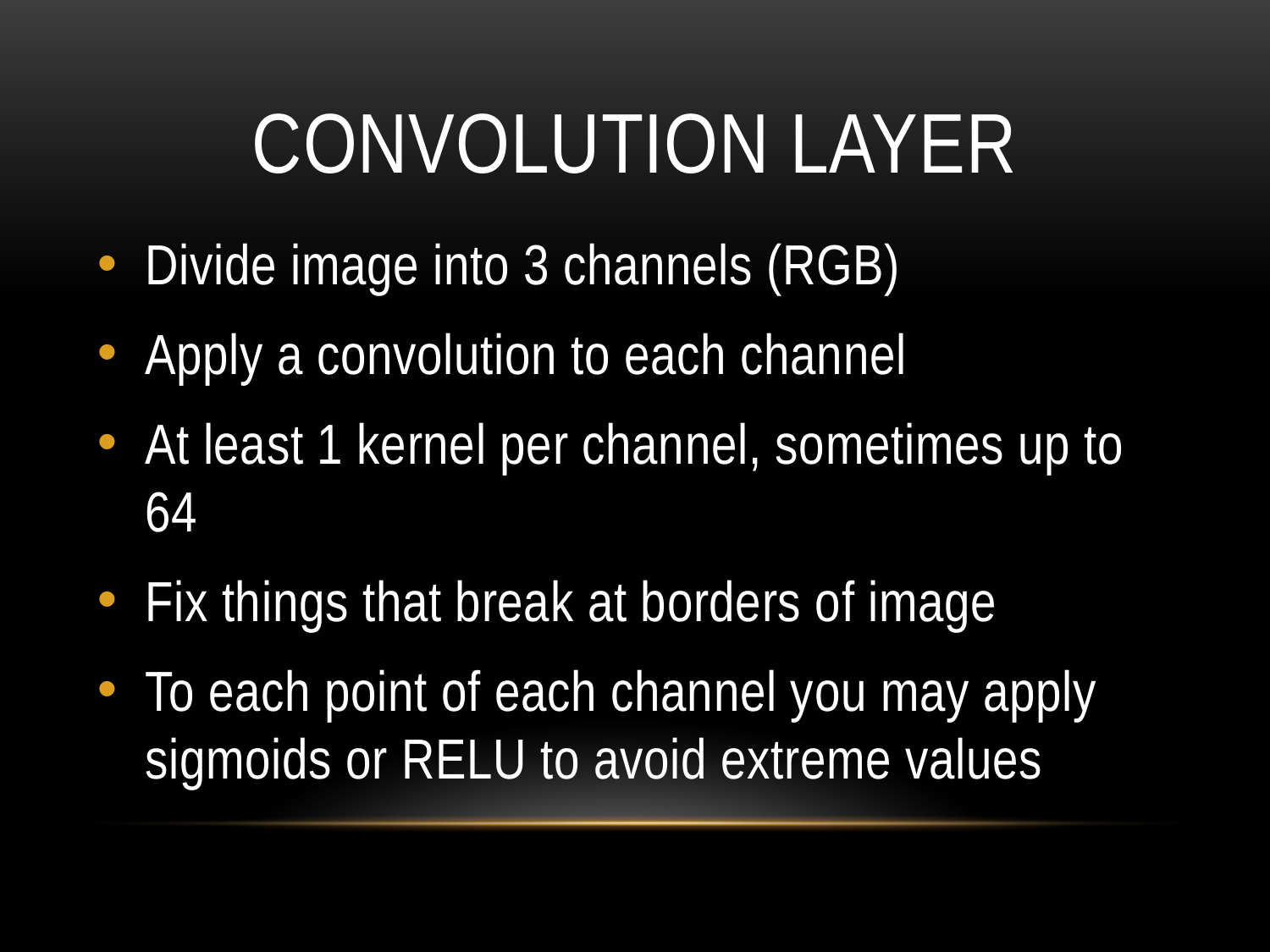

# Convolution layer
Divide image into 3 channels (RGB)
Apply a convolution to each channel
At least 1 kernel per channel, sometimes up to 64
Fix things that break at borders of image
To each point of each channel you may apply sigmoids or RELU to avoid extreme values